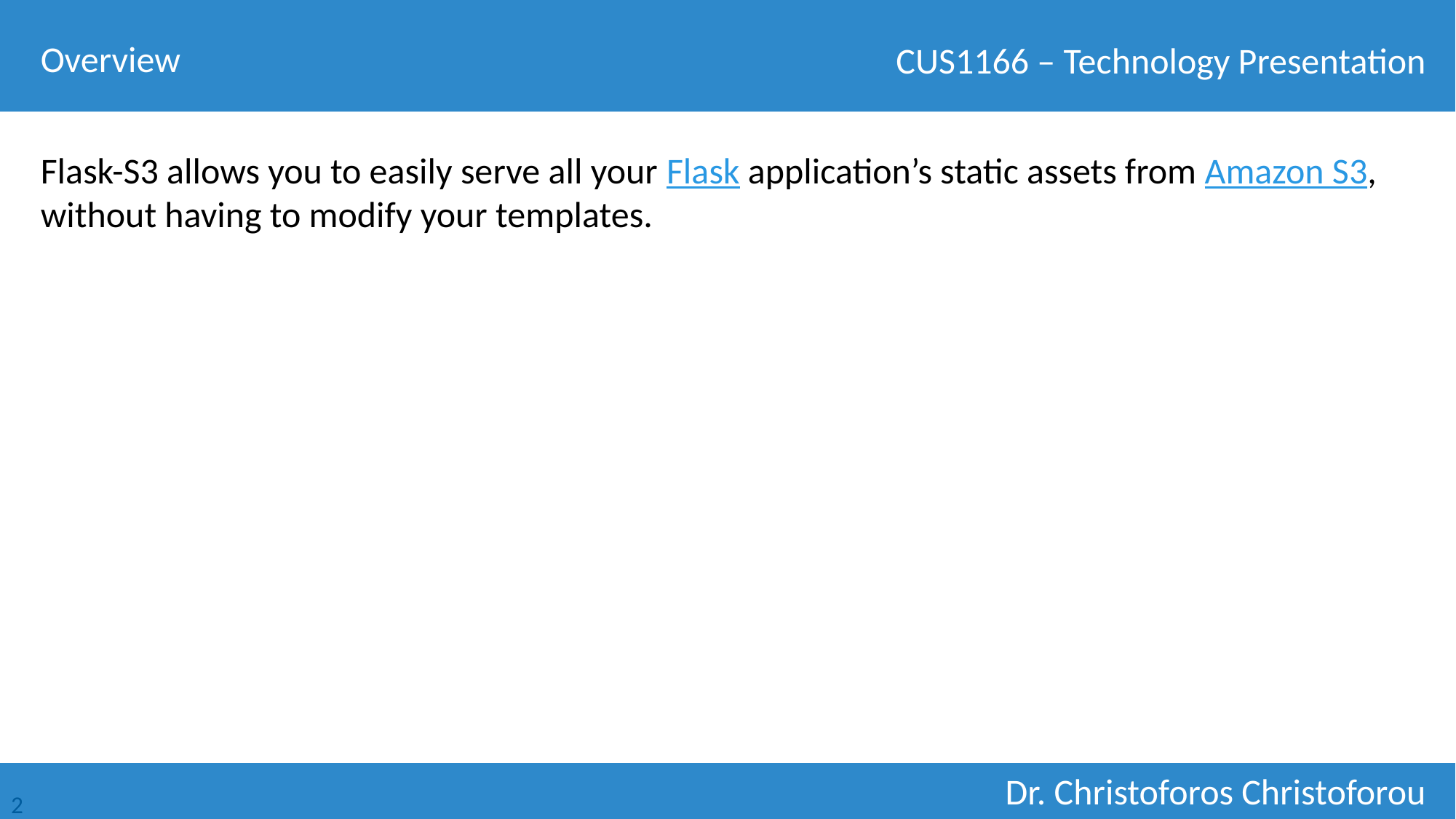

Overview
Flask-S3 allows you to easily serve all your Flask application’s static assets from Amazon S3, without having to modify your templates.